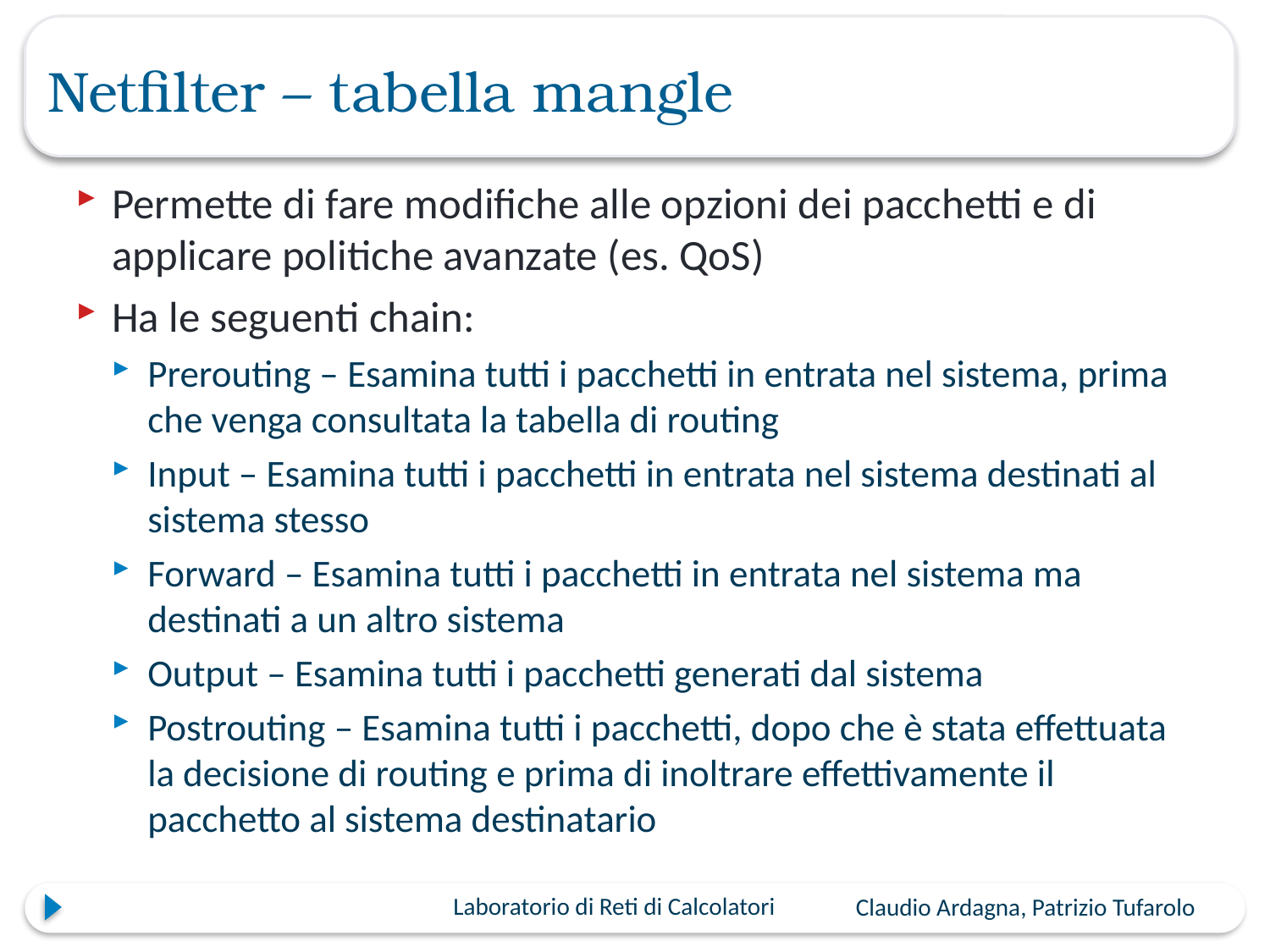

# Netfilter – tabella mangle
Permette di fare modifiche alle opzioni dei pacchetti e di applicare politiche avanzate (es. QoS)
Ha le seguenti chain:
Prerouting – Esamina tutti i pacchetti in entrata nel sistema, prima che venga consultata la tabella di routing
Input – Esamina tutti i pacchetti in entrata nel sistema destinati al sistema stesso
Forward – Esamina tutti i pacchetti in entrata nel sistema ma destinati a un altro sistema
Output – Esamina tutti i pacchetti generati dal sistema
Postrouting – Esamina tutti i pacchetti, dopo che è stata effettuata la decisione di routing e prima di inoltrare effettivamente il pacchetto al sistema destinatario